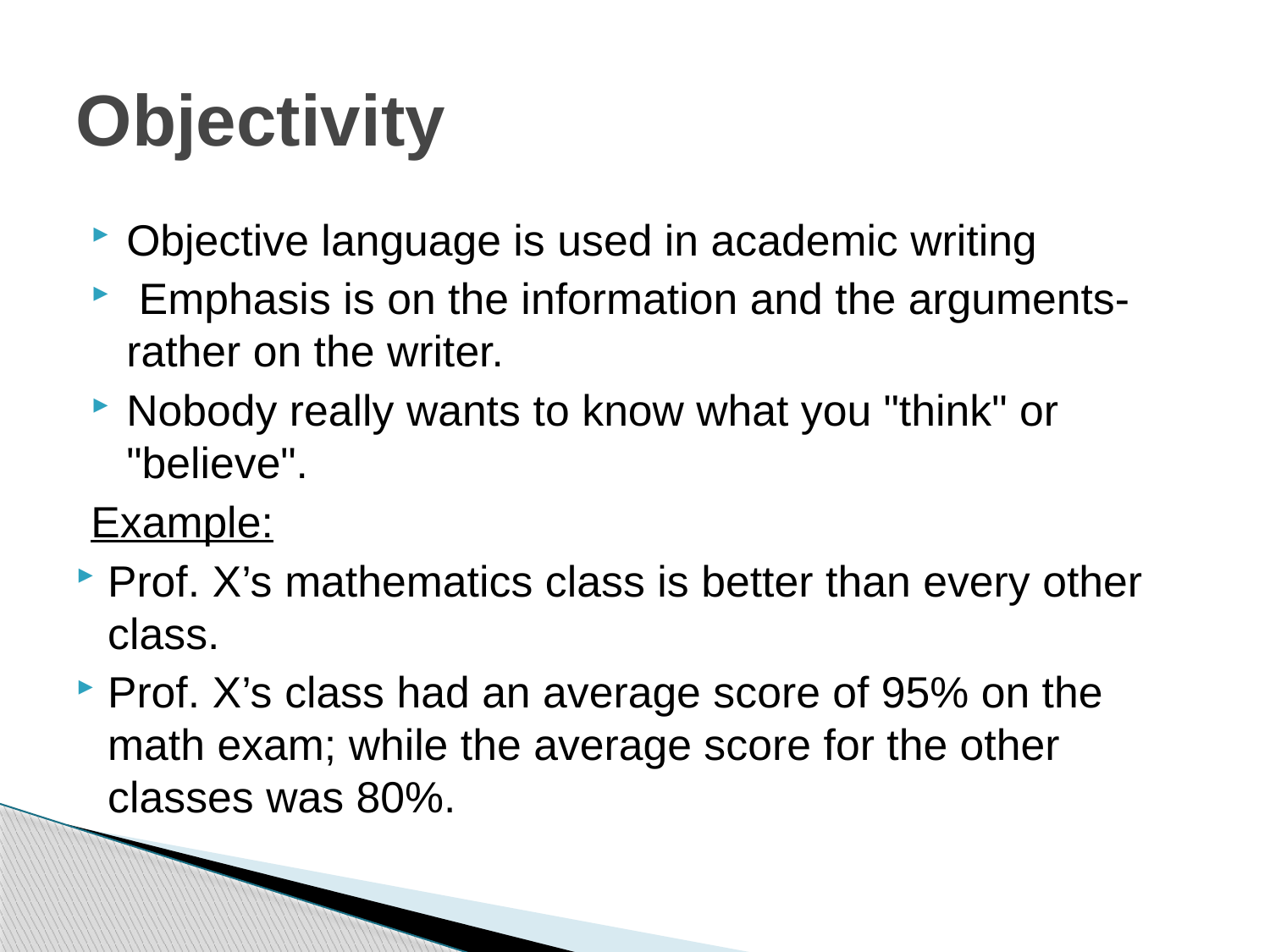

# Objectivity
Objective language is used in academic writing
 Emphasis is on the information and the arguments- rather on the writer.
Nobody really wants to know what you "think" or "believe".
Example:
Prof. X’s mathematics class is better than every other class.
Prof. X’s class had an average score of 95% on the math exam; while the average score for the other classes was 80%.